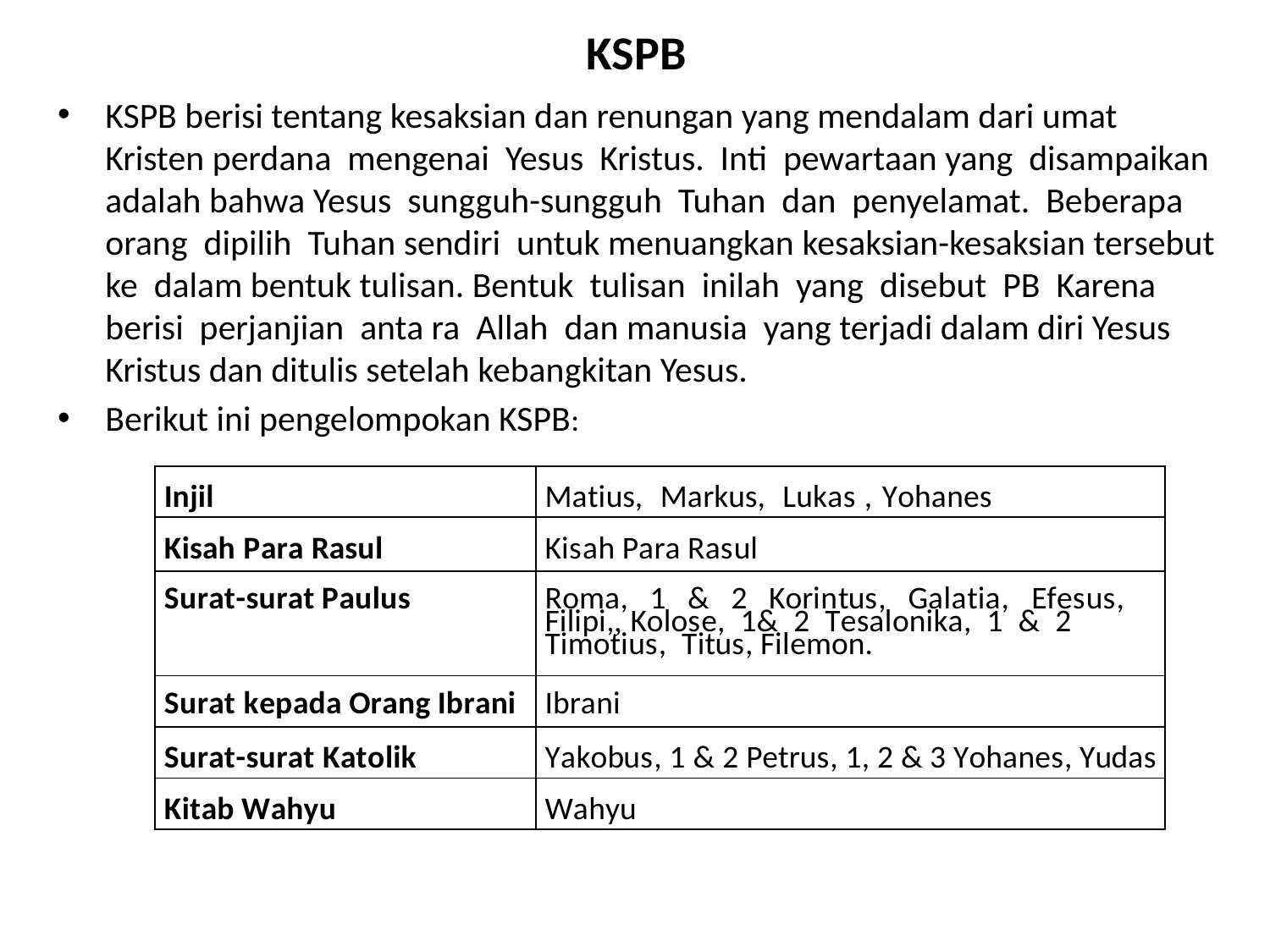

# KSPB
KSPB berisi tentang kesaksian dan renungan yang mendalam dari umat Kristen perdana  mengenai  Yesus  Kristus.  Inti  pewartaan yang  disampaikan adalah bahwa Yesus  sungguh-sungguh  Tuhan  dan  penyelamat.  Beberapa  orang  dipilih  Tuhan sendiri  untuk menuangkan kesaksian-kesaksian tersebut ke  dalam bentuk tulisan. Bentuk  tulisan  inilah  yang  disebut  PB  Karena  berisi  perjanjian  anta ra  Allah  dan manusia  yang terjadi dalam diri Yesus Kristus dan ditulis setelah kebangkitan Yesus.
Berikut ini pengelompokan KSPB:

| Injil | Matius, Markus, Lukas , Yohanes |
| --- | --- |
| Kisah Para Rasul | Kisah Para Rasul |
| Surat-surat Paulus | Roma, 1 & 2 Korintus, Galatia, Efesus, Filipi,, Kolose, 1& 2 Tesalonika, 1 & 2 Timotius, Titus, Filemon. |
| Surat kepada Orang Ibrani | Ibrani |
| Surat-surat Katolik | Yakobus, 1 & 2 Petrus, 1, 2 & 3 Yohanes, Yudas |
| Kitab Wahyu | Wahyu |